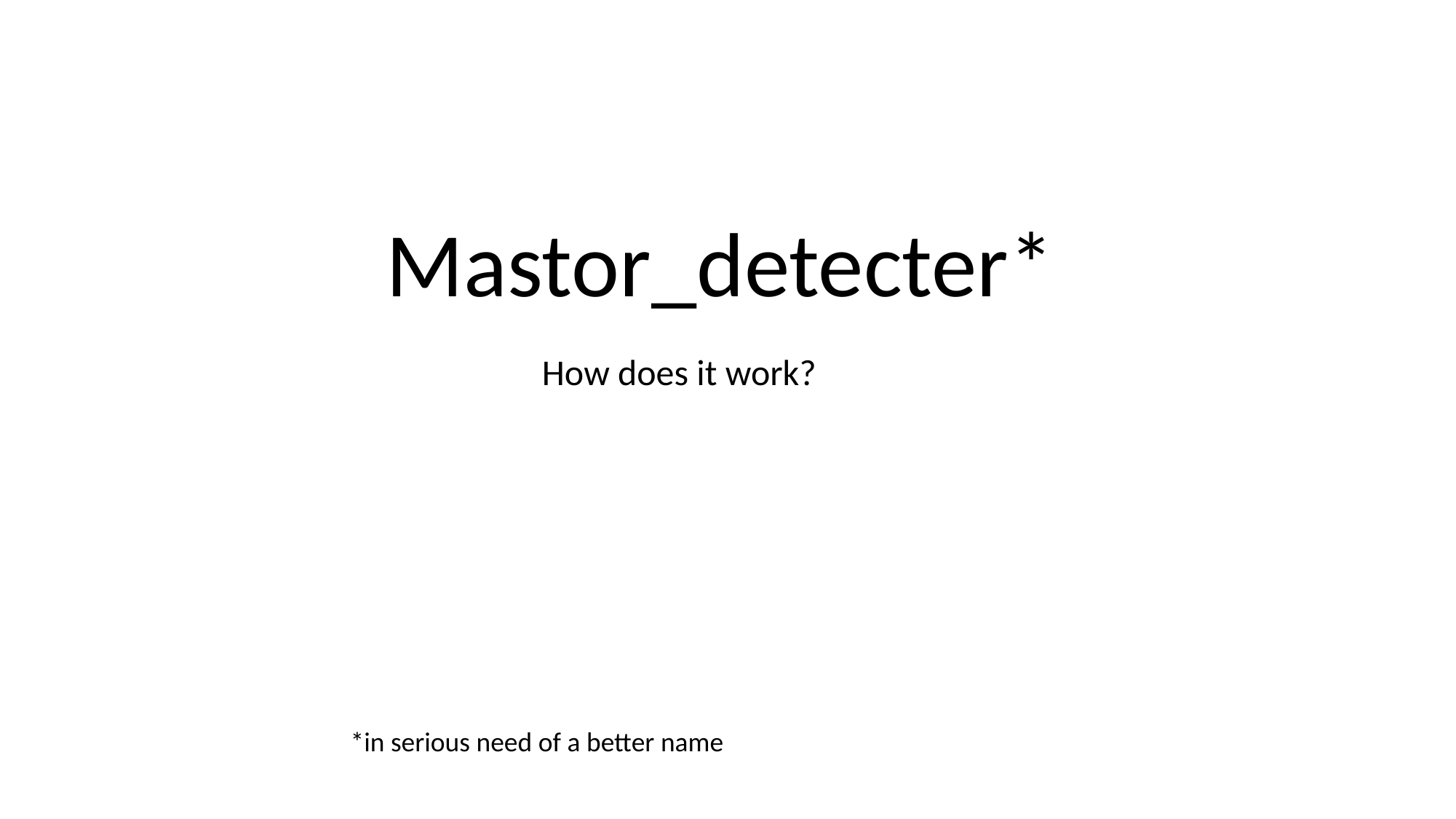

# Mastor_detecter*
How does it work?
*in serious need of a better name